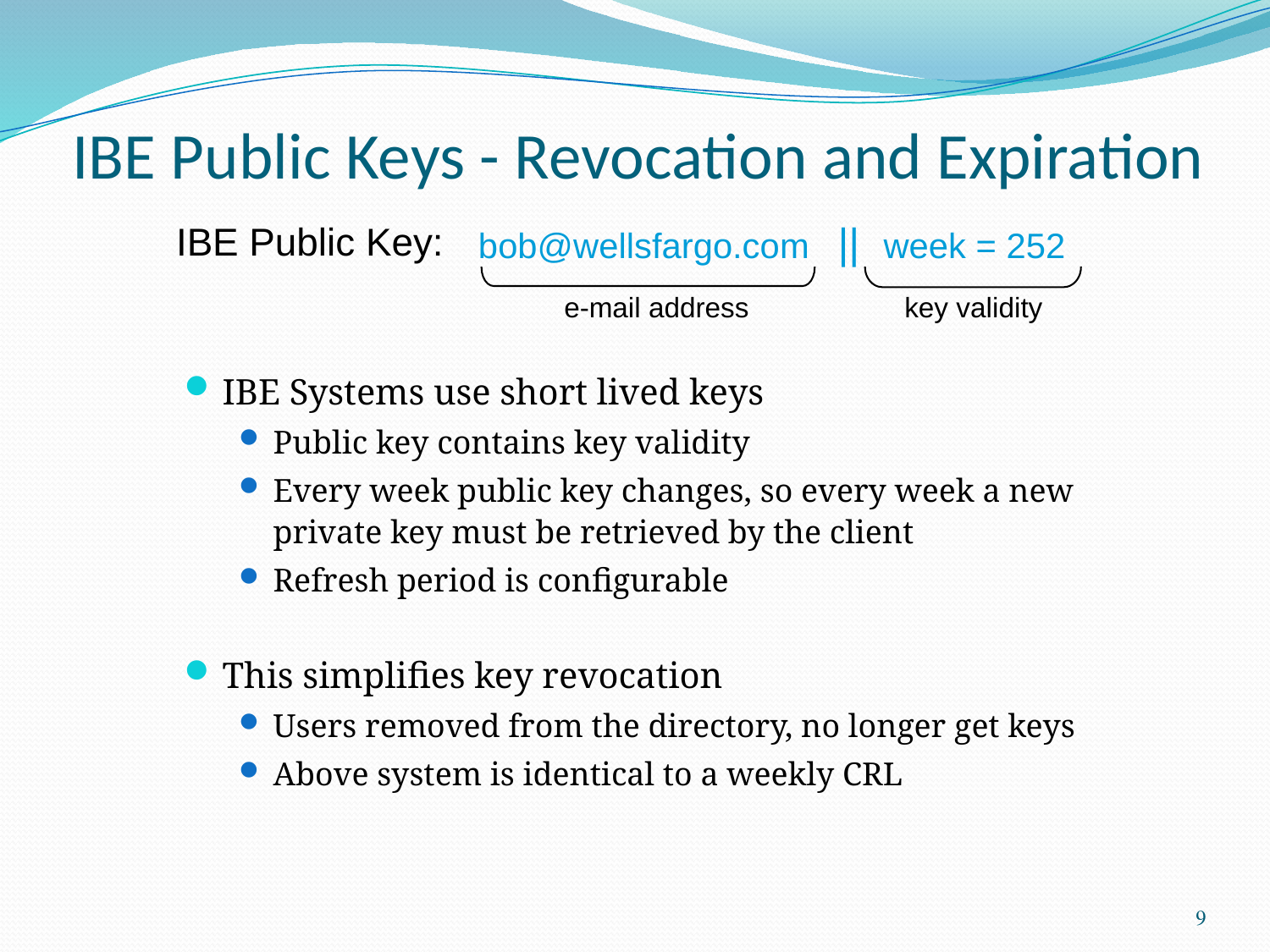

# IBE Public Keys - Revocation and Expiration

||  week = 252
key validity
IBE Public Key:
bob@wellsfargo.com
e-mail address
IBE Systems use short lived keys
Public key contains key validity
Every week public key changes, so every week a new private key must be retrieved by the client
Refresh period is configurable

This simplifies key revocation
Users removed from the directory, no longer get keys
Above system is identical to a weekly CRL
9